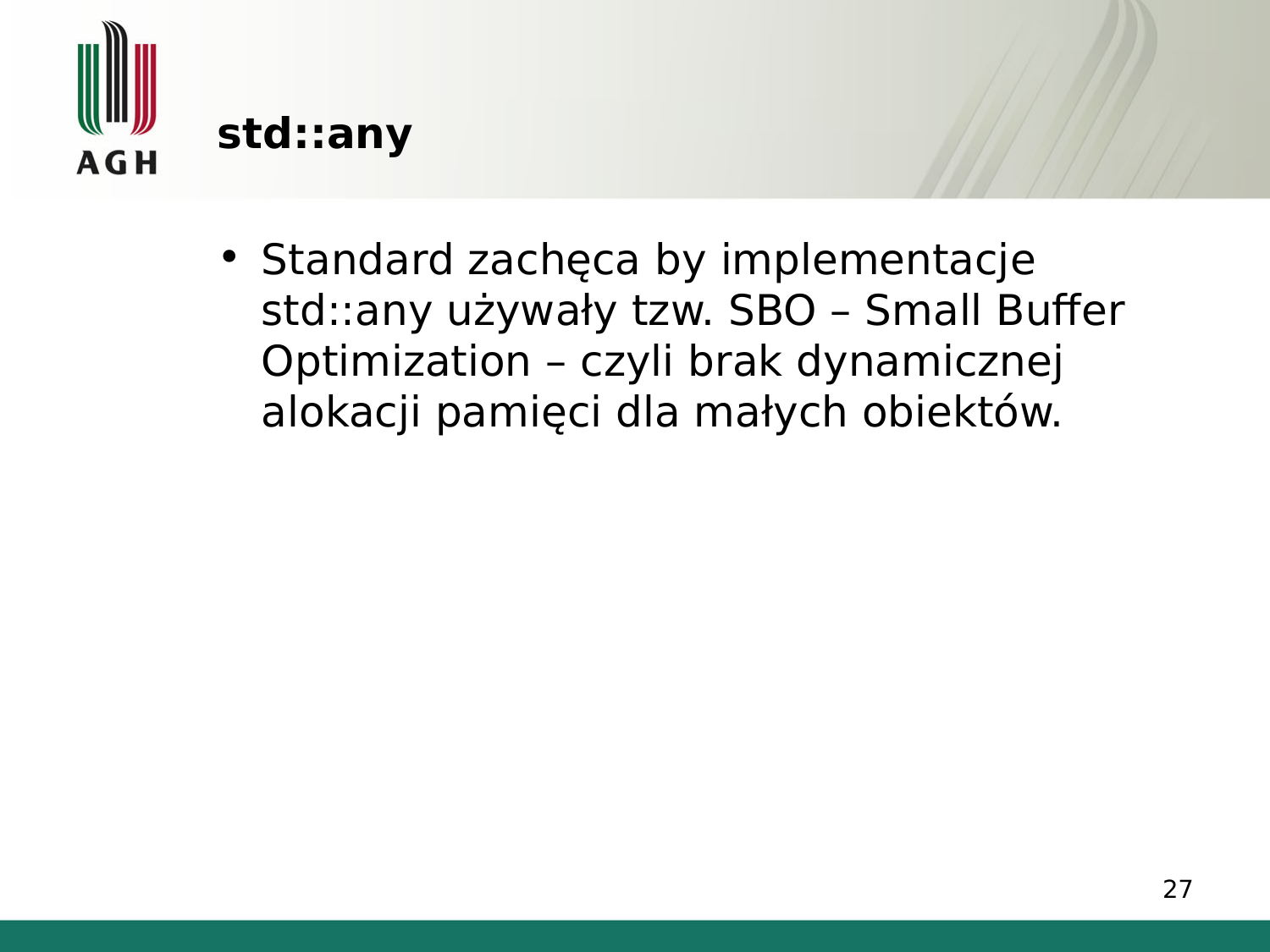

std::any
Standard zachęca by implementacje std::any używały tzw. SBO – Small Buffer Optimization – czyli brak dynamicznej alokacji pamięci dla małych obiektów.

27